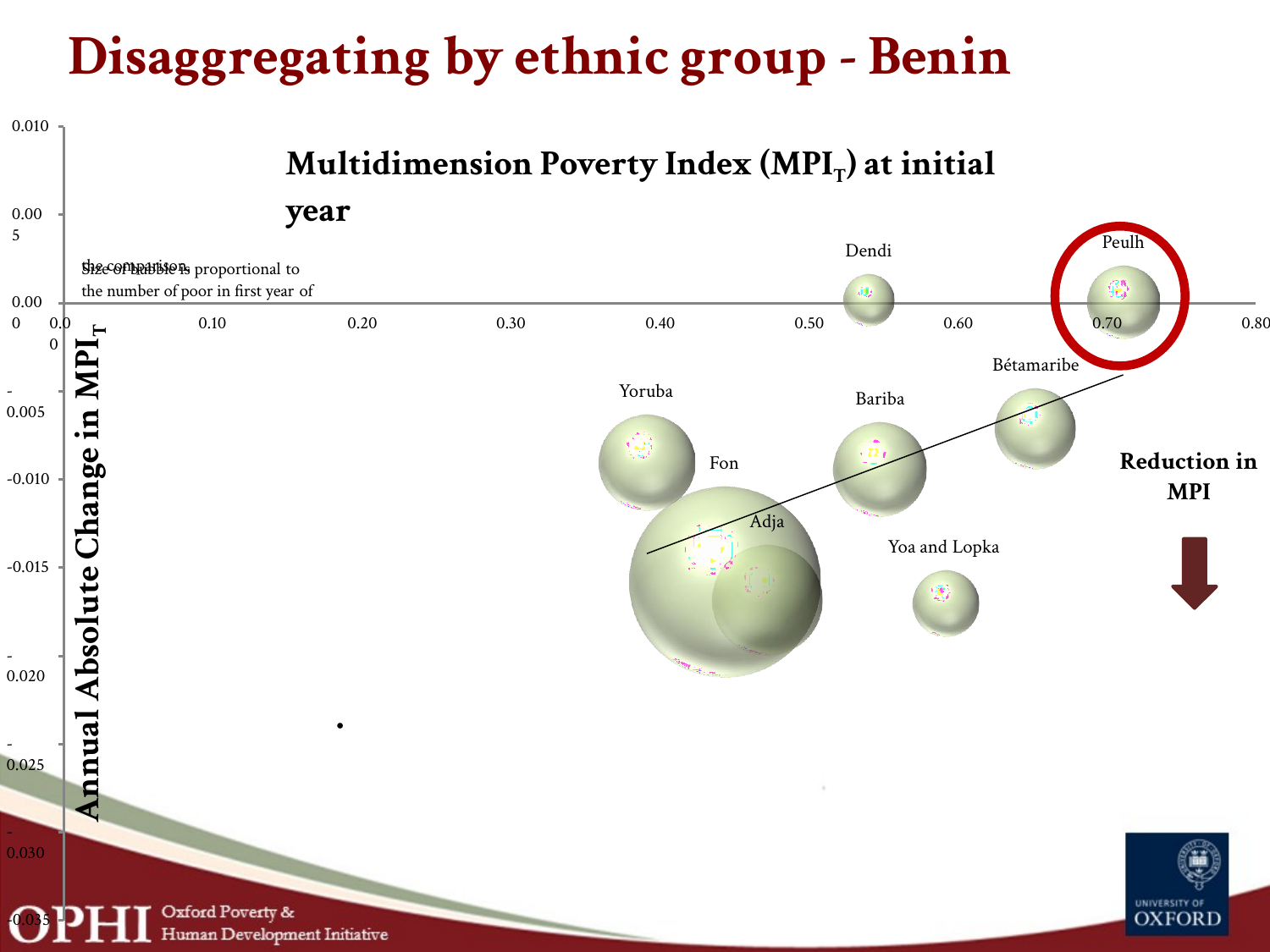

# Disaggregating by ethnic group - Benin
0.010

Multidimension Poverty Index (MPIT) at initial year
Size of bubble is proportional to
the number of poor in first year of
0.005

Peulh
Dendi
the comparison.

0.000

0.00
0.10
0.20
0.30
0.40
0.50
0.60
0.70
0.80
Annual Absolute Change in MPIT
Bétamaribe

Yoruba
-0.005
Bariba

Reduction in
MPI
Fon
-0.010

Adja
Yoa and Lopka

-0.015

-0.020

.
-0.025

-0.030

-0.035